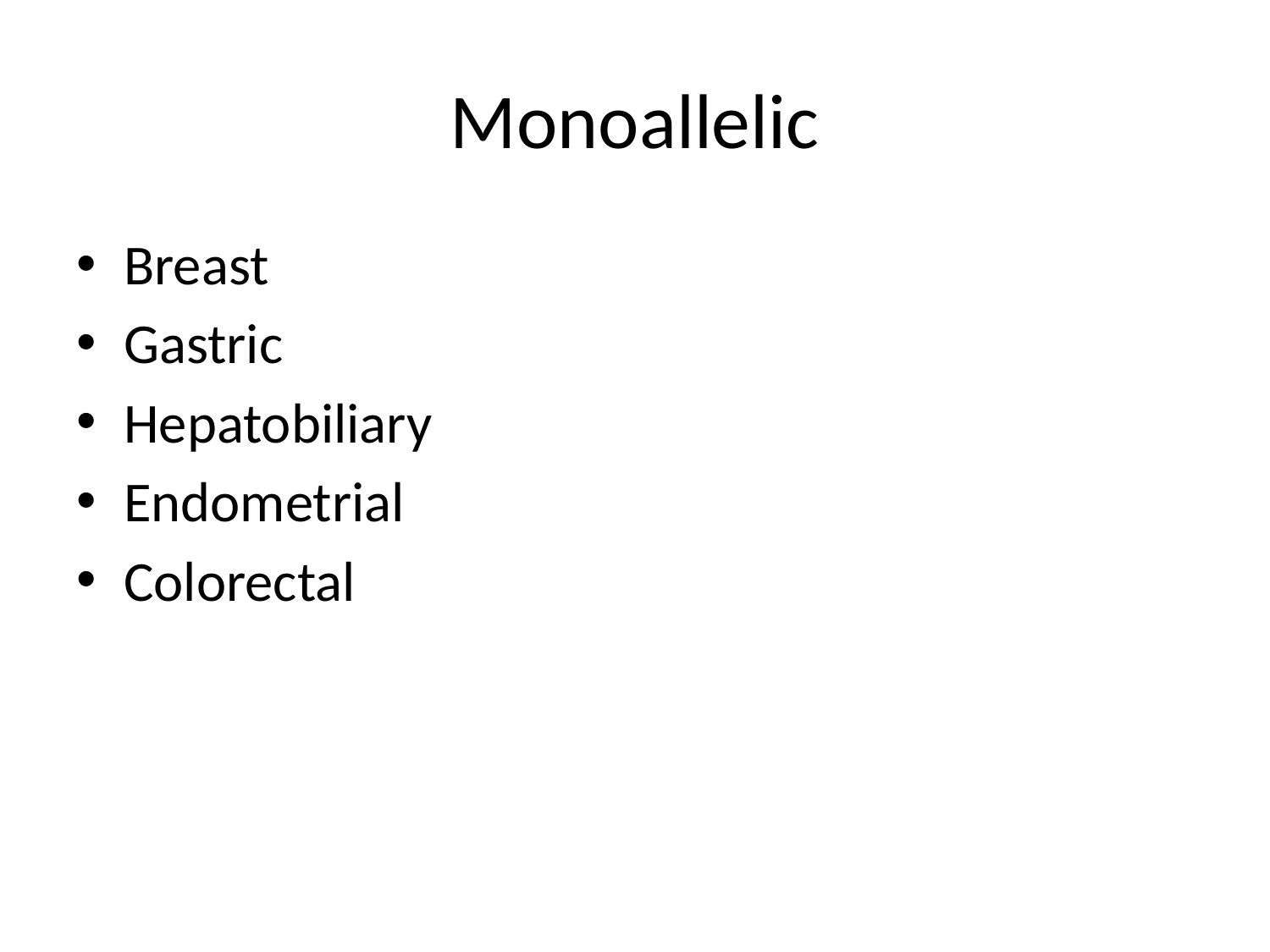

# Monoallelic
Breast
Gastric
Hepatobiliary
Endometrial
Colorectal